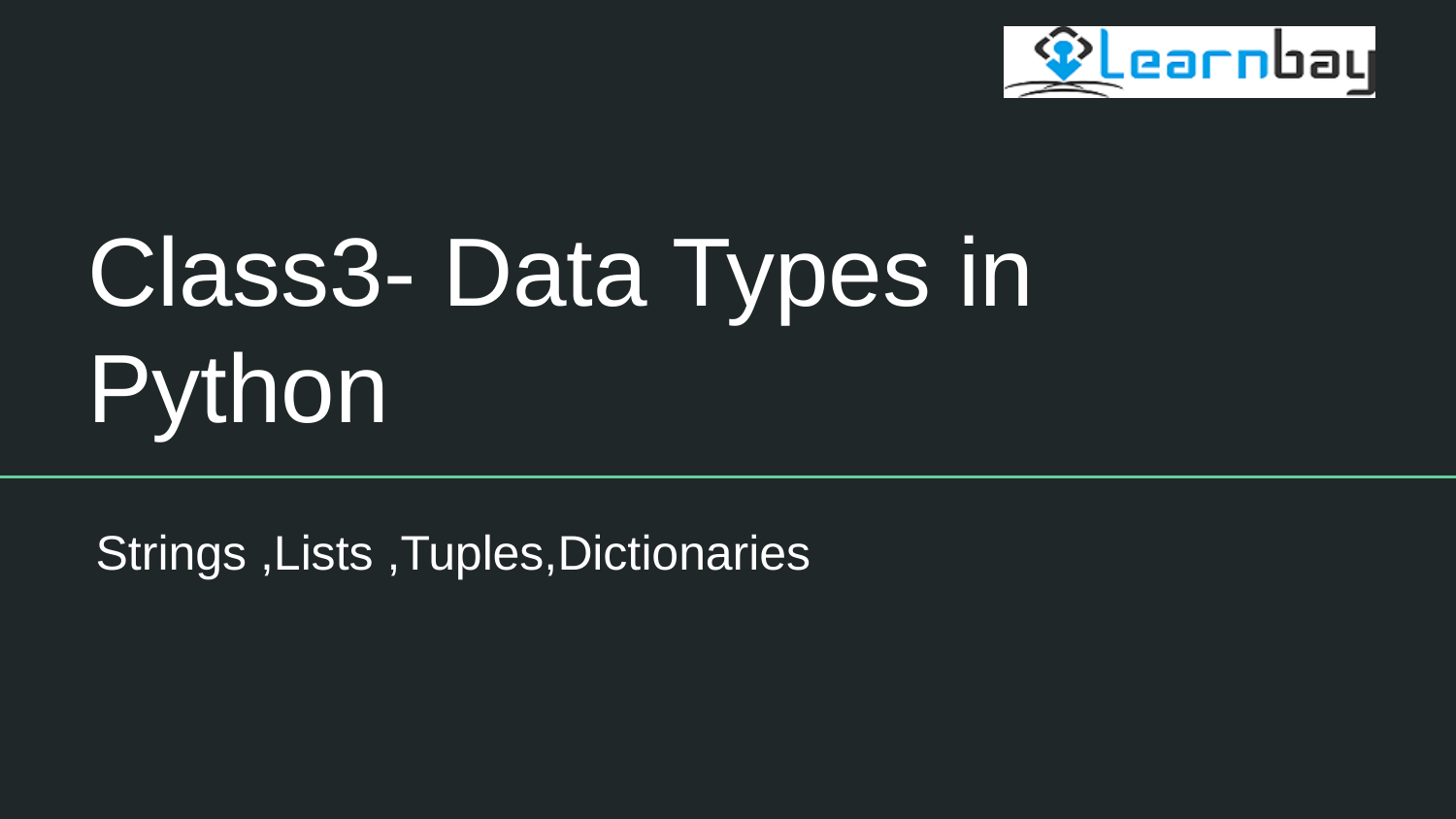

# Class3- Data Types in Python
Strings ,Lists ,Tuples,Dictionaries